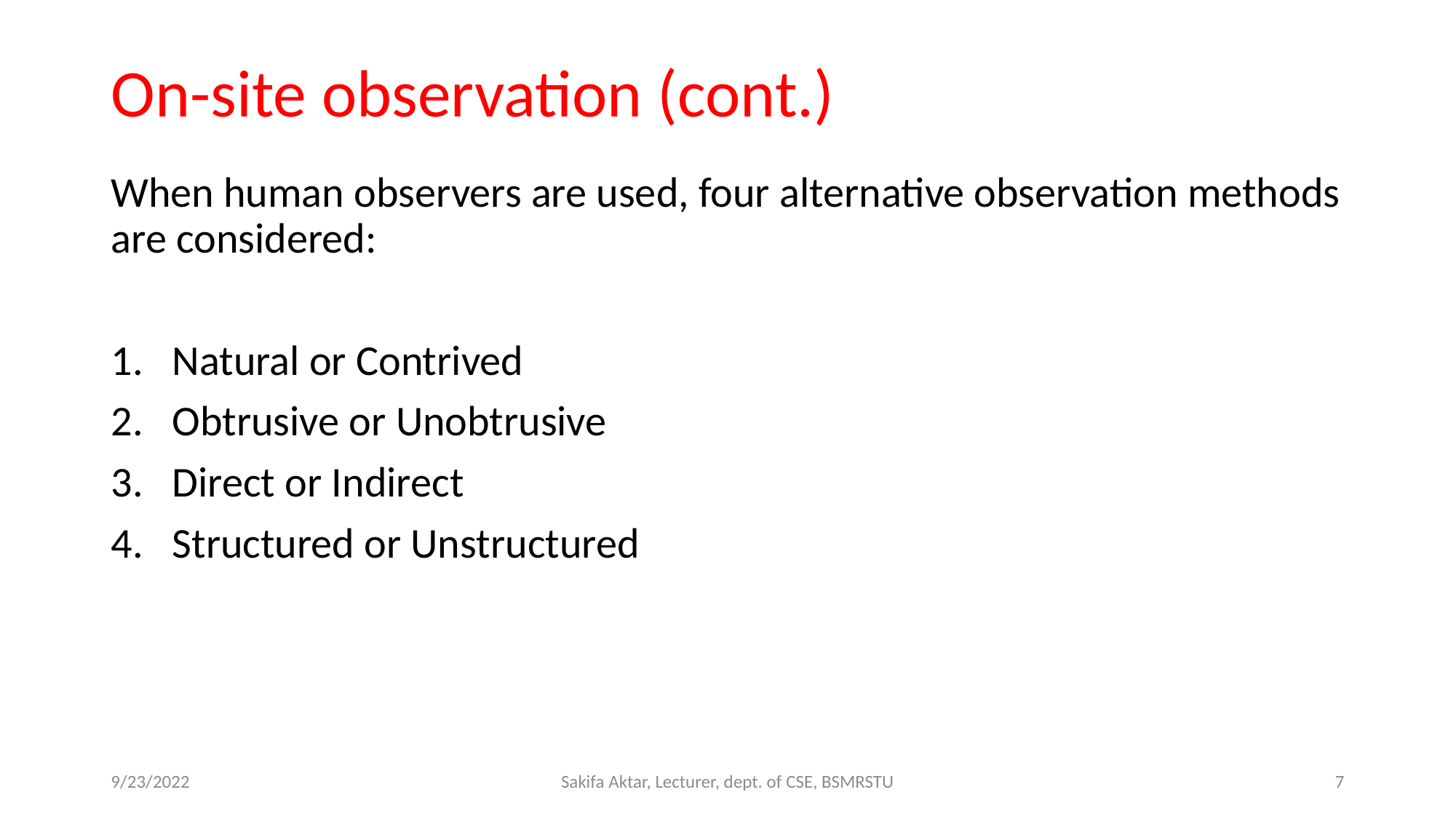

# On-site observation (cont.)
When human observers are used, four alternative observation methods are considered:

Natural or Contrived
Obtrusive or Unobtrusive
Direct or Indirect
Structured or Unstructured
9/23/2022
Sakifa Aktar, Lecturer, dept. of CSE, BSMRSTU
7